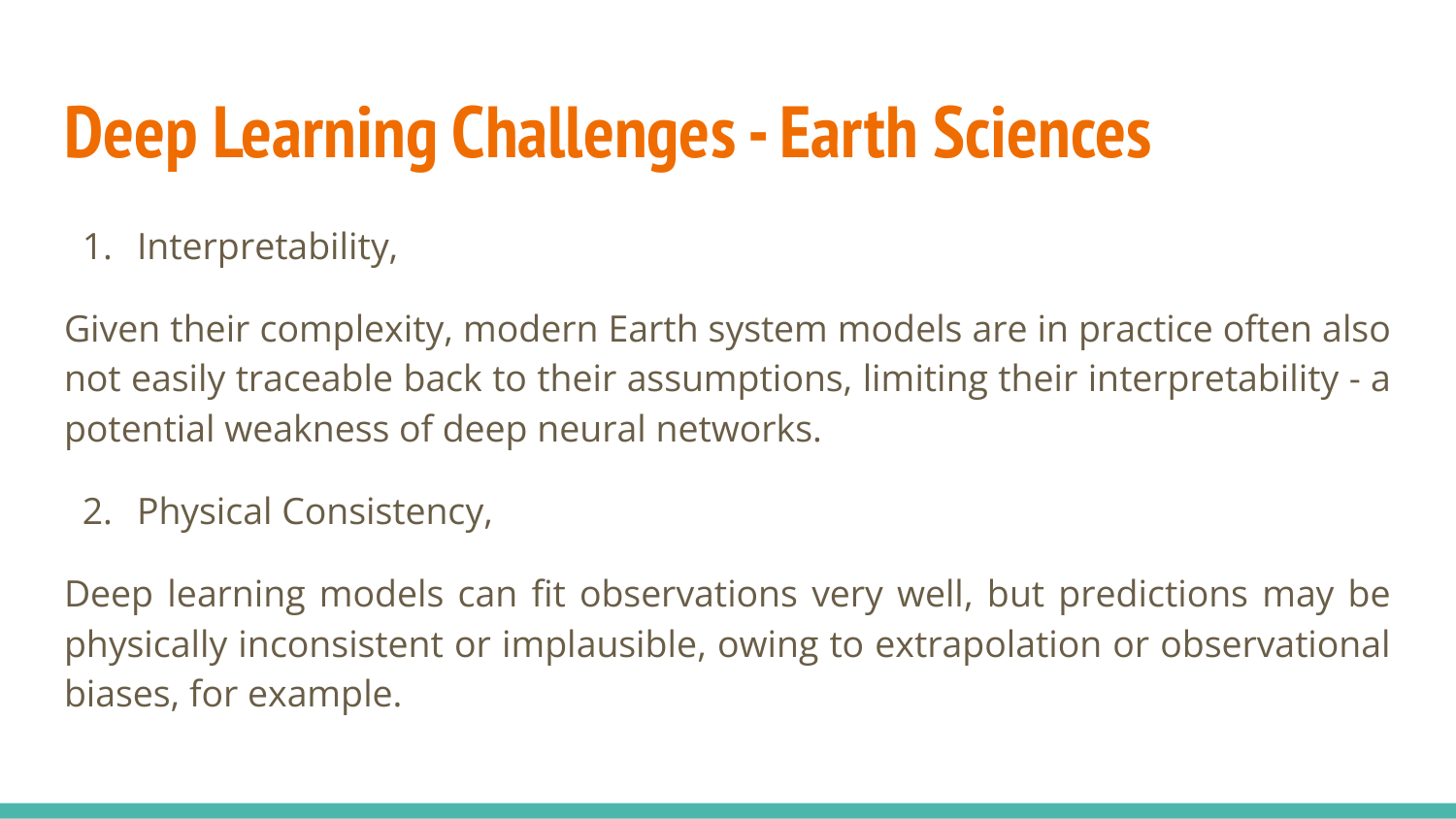

# Deep Learning Challenges - Earth Sciences
Interpretability,
Given their complexity, modern Earth system models are in practice often also not easily traceable back to their assumptions, limiting their interpretability - a potential weakness of deep neural networks.
Physical Consistency,
Deep learning models can fit observations very well, but predictions may be physically inconsistent or implausible, owing to extrapolation or observational biases, for example.